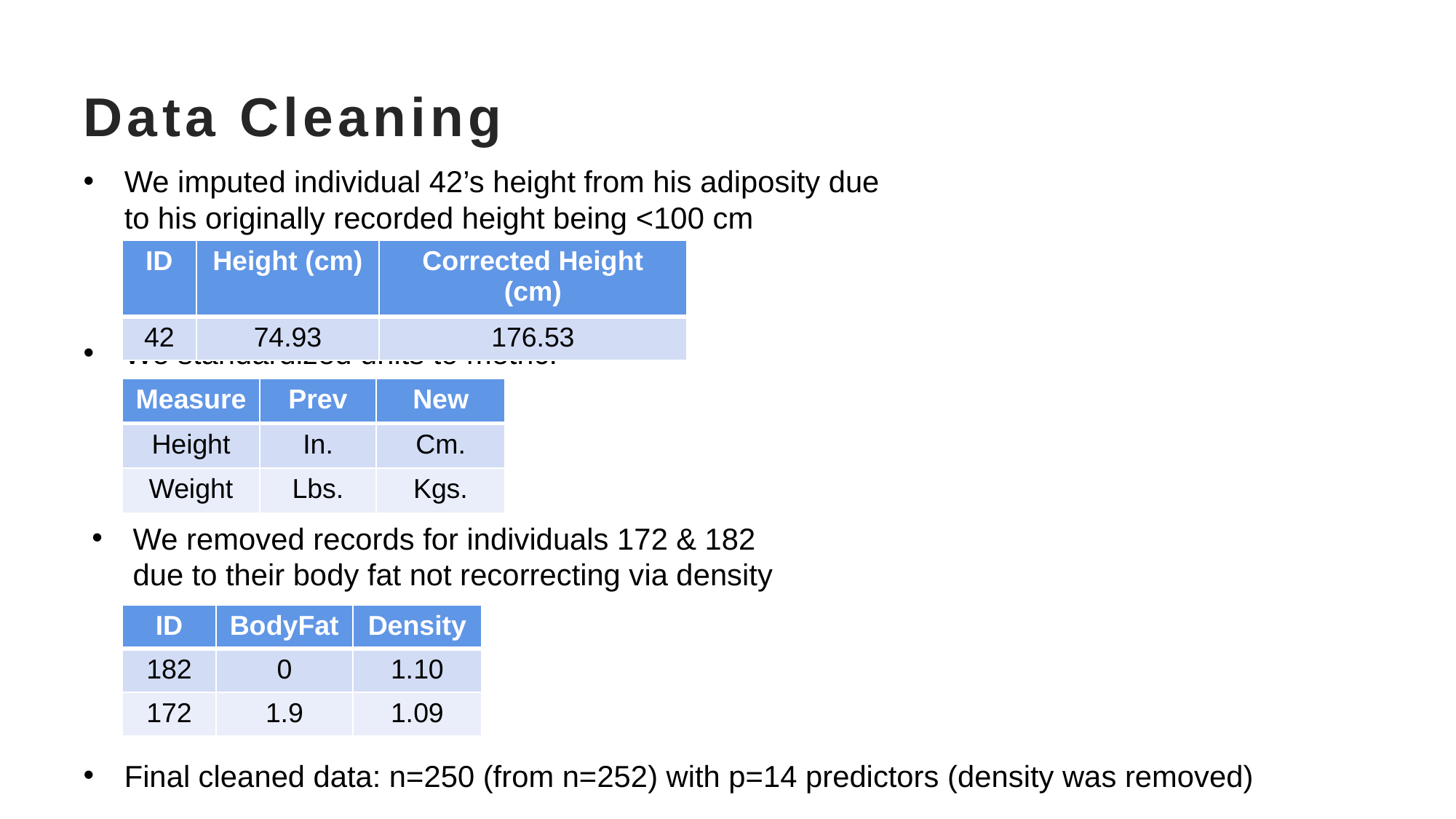

# Data Cleaning
We imputed individual 42’s height from his adiposity due to his originally recorded height being <100 cm
| ID | Height (cm) | Corrected Height (cm) |
| --- | --- | --- |
| 42 | 74.93 | 176.53 |
We standardized units to metric:
| Measure | Prev | New |
| --- | --- | --- |
| Height | In. | Cm. |
| Weight | Lbs. | Kgs. |
We removed records for individuals 172 & 182 due to their body fat not recorrecting via density
| ID | BodyFat | Density |
| --- | --- | --- |
| 182 | 0 | 1.10 |
| 172 | 1.9 | 1.09 |
Final cleaned data: n=250 (from n=252) with p=14 predictors (density was removed)